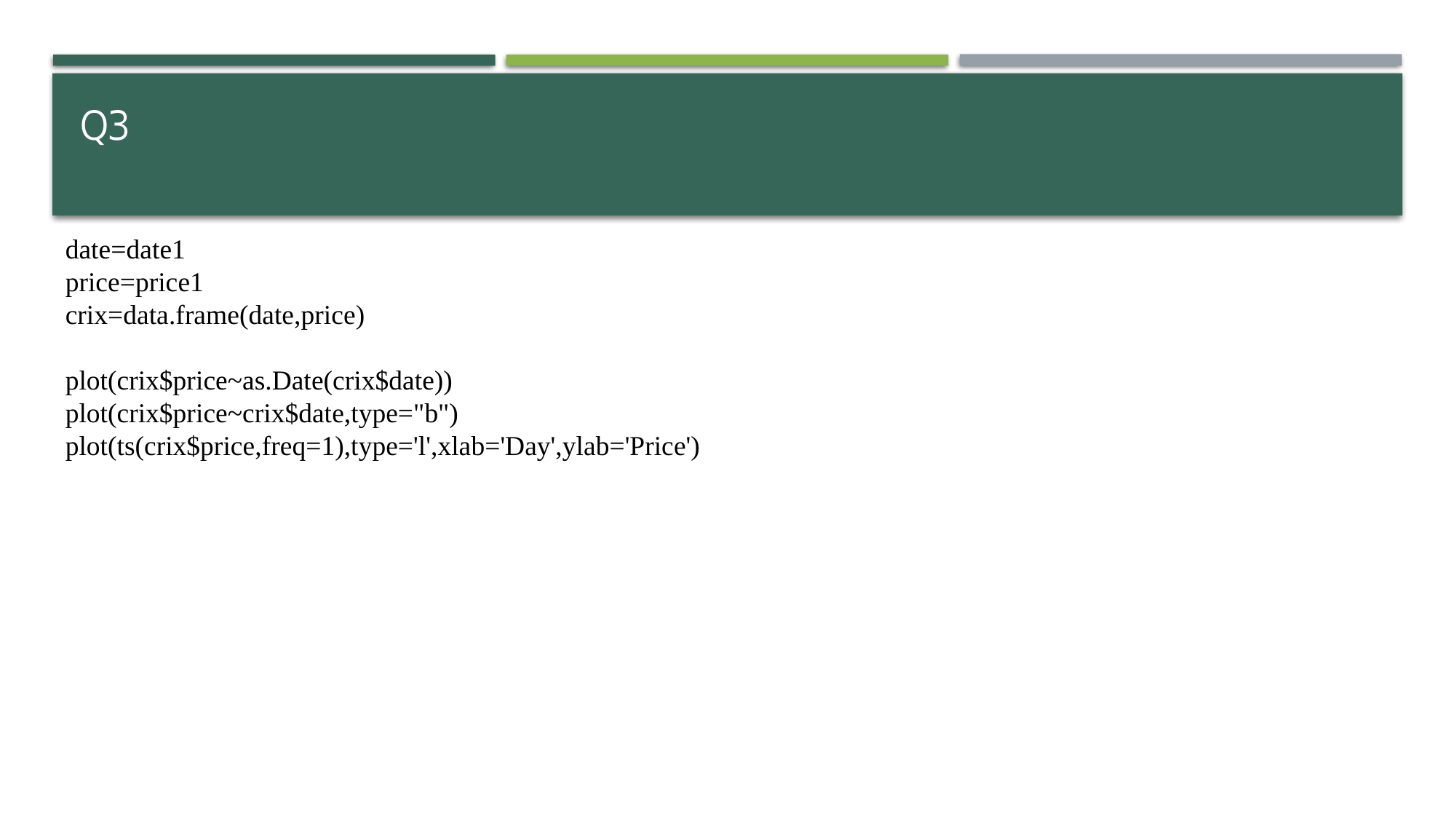

# Q3
date=date1
price=price1
crix=data.frame(date,price)

plot(crix$price~as.Date(crix$date))
plot(crix$price~crix$date,type="b")
plot(ts(crix$price,freq=1),type='l',xlab='Day',ylab='Price')